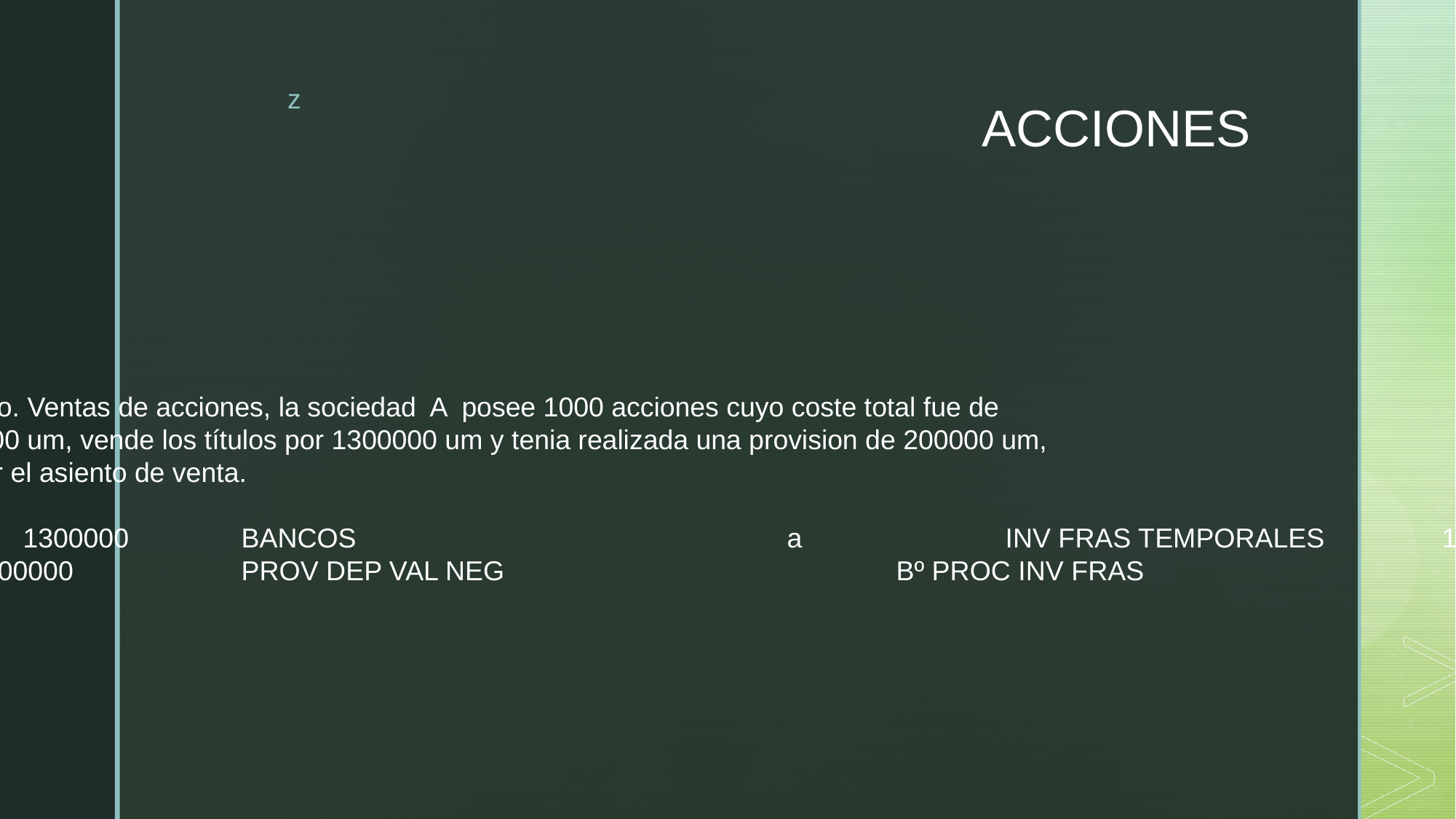

# ACCIONES
Ejemplo. Ventas de acciones, la sociedad  A  posee 1000 acciones cuyo coste total fue de
1000000 um, vende los títulos por 1300000 um y tenia realizada una provision de 200000 um,
realizar el asiento de venta.

	1300000		BANCOS				a		INV FRAS TEMPORALES		1000000
         200000		PROV DEP VAL NEG				Bº PROC INV FRAS			  500000